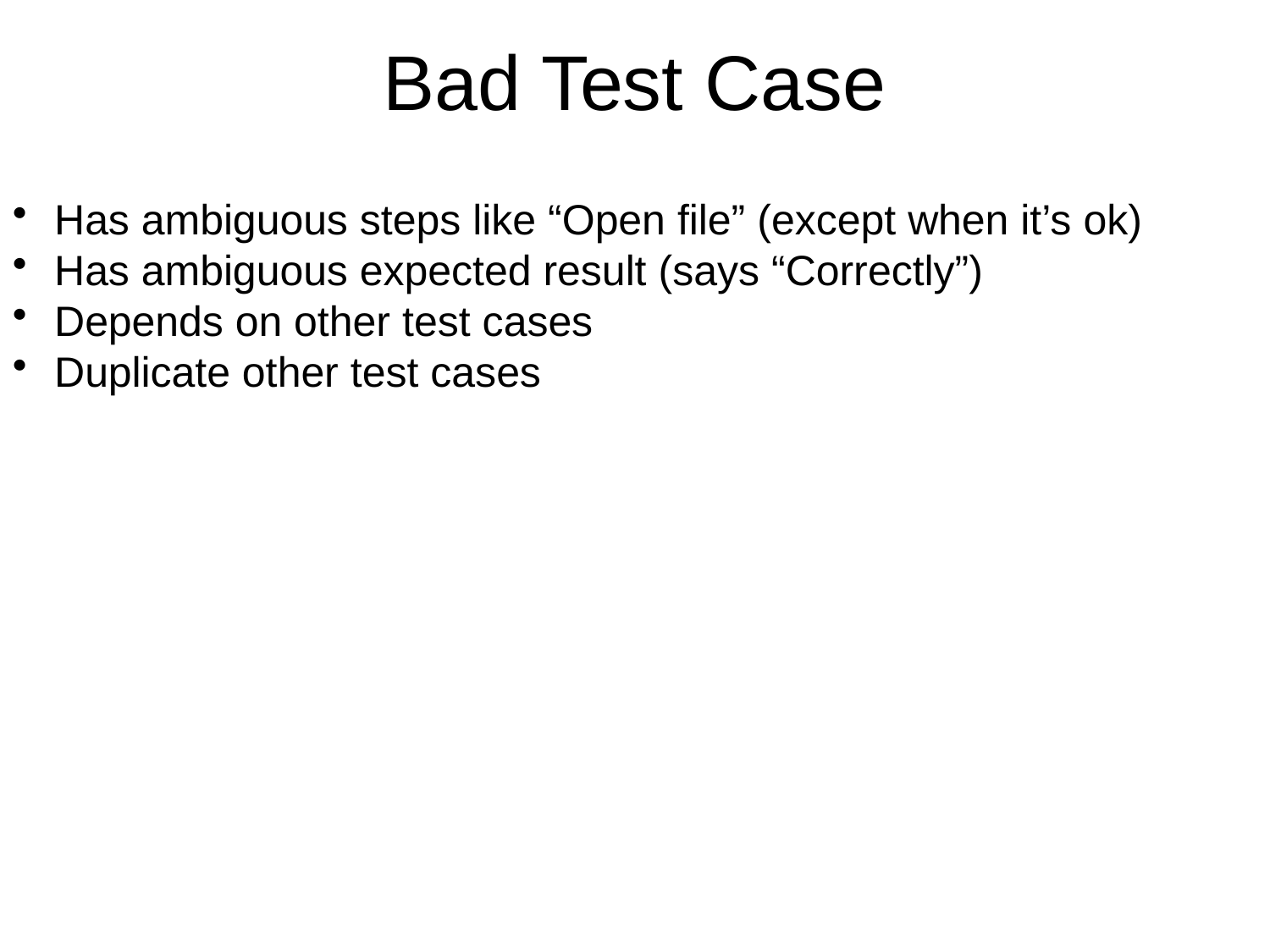

# Bad Test Case
 Has ambiguous steps like “Open file” (except when it’s ok)
 Has ambiguous expected result (says “Correctly”)
 Depends on other test cases
 Duplicate other test cases